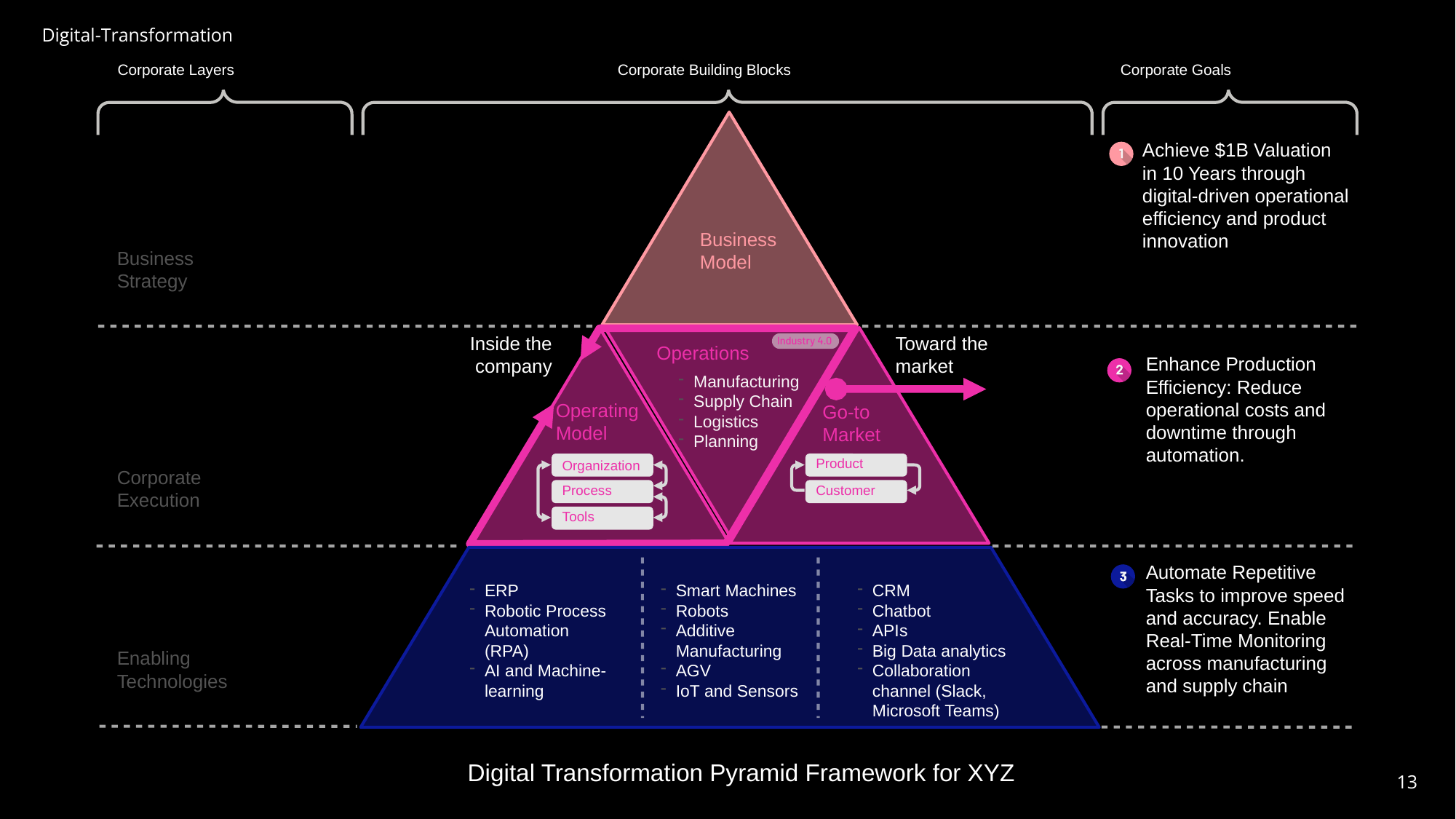

Corporate Layers
Corporate Building Blocks
Corporate Goals

Business
Model

Industry 4.0

Operations
Manufacturing
Supply Chain
Logistics
Planning
Operating
Model
Go-to
Market
Product

Organization

Customer
Process

Tools

ERP
Robotic Process Automation (RPA)
AI and Machine-learning
Smart Machines
Robots
Additive Manufacturing
AGV
IoT and Sensors
CRM
Chatbot
APIs
Big Data analytics
Collaboration channel (Slack, Microsoft Teams)
Achieve $1B Valuation in 10 Years through digital-driven operational efficiency and product innovation

Business
Strategy

Inside the company
Toward the market
Enhance Production Efficiency: Reduce operational costs and downtime through automation.

Corporate
Execution

Automate Repetitive Tasks to improve speed and accuracy. Enable Real-Time Monitoring across manufacturing and supply chain

Enabling
Technologies

Digital Transformation Pyramid Framework for XYZ